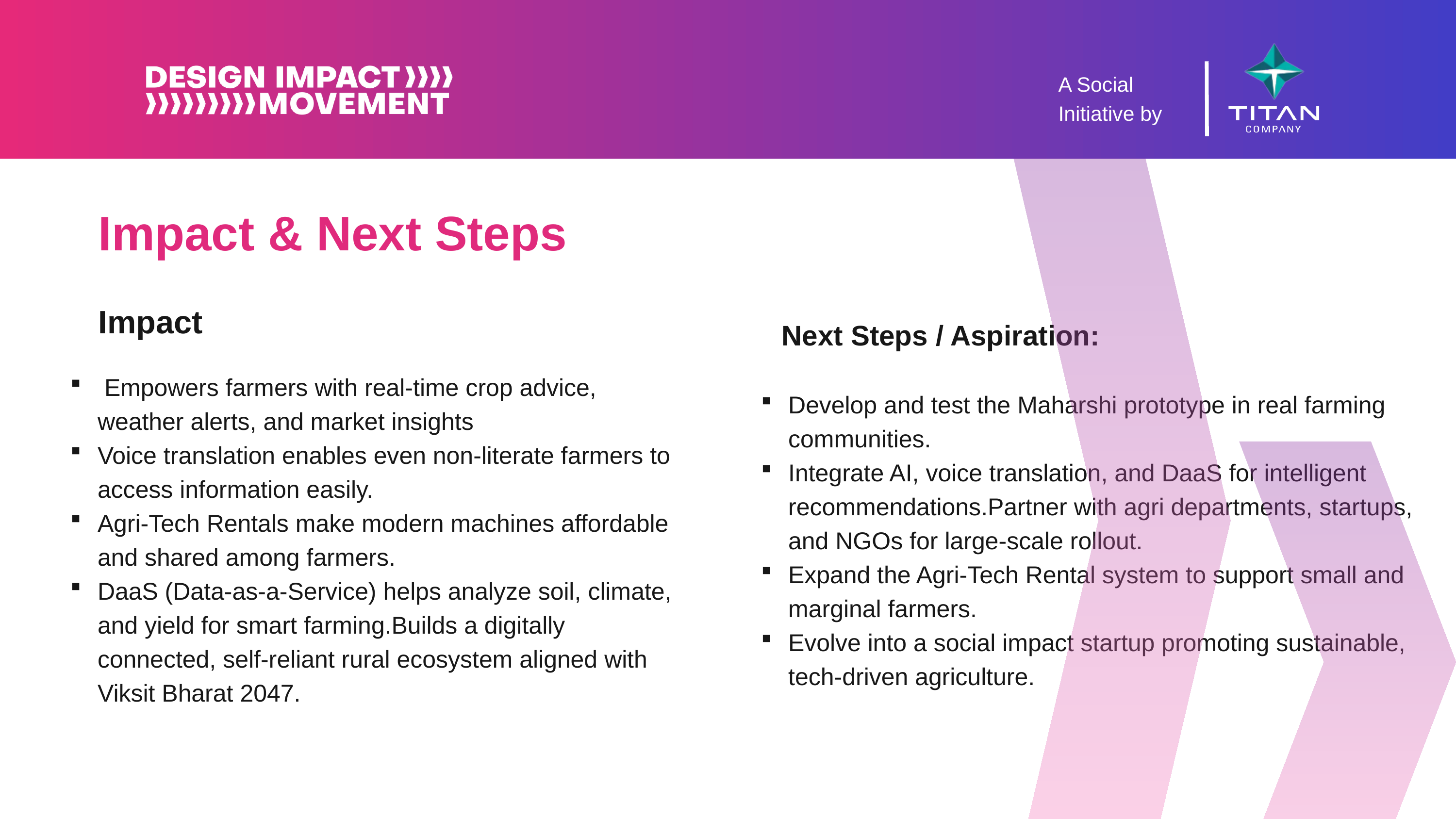

A Social Initiative by

Impact & Next Steps
Impact
 Next Steps / Aspiration:
 Empowers farmers with real-time crop advice, weather alerts, and market insights
Voice translation enables even non-literate farmers to access information easily.
Agri-Tech Rentals make modern machines affordable and shared among farmers.
DaaS (Data-as-a-Service) helps analyze soil, climate, and yield for smart farming.Builds a digitally connected, self-reliant rural ecosystem aligned with Viksit Bharat 2047.
Develop and test the Maharshi prototype in real farming communities.
Integrate AI, voice translation, and DaaS for intelligent recommendations.Partner with agri departments, startups, and NGOs for large-scale rollout.
Expand the Agri-Tech Rental system to support small and marginal farmers.
Evolve into a social impact startup promoting sustainable, tech-driven agriculture.